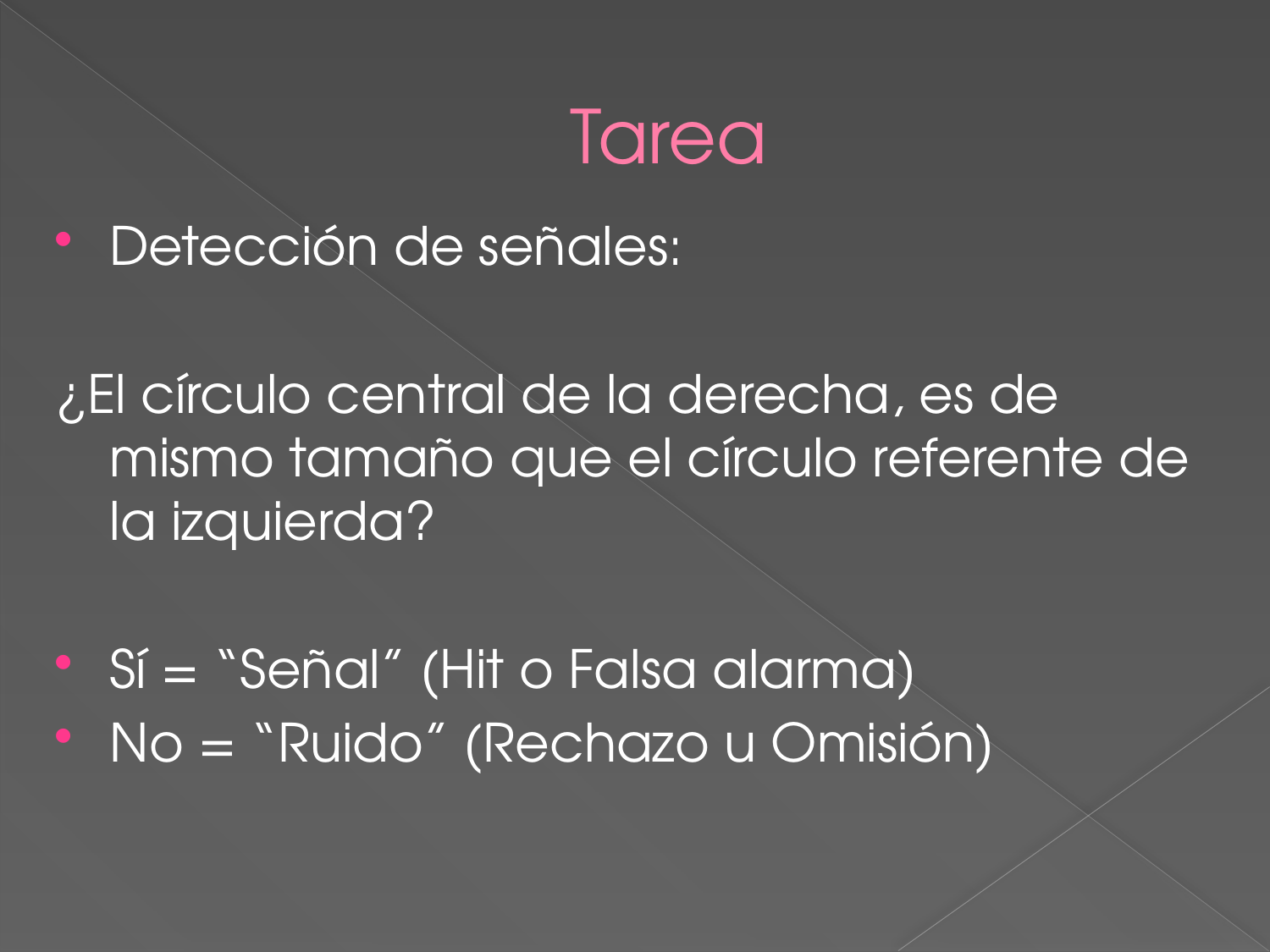

# Tarea
Detección de señales:

¿El círculo central de la derecha, es de mismo tamaño que el círculo referente de la izquierda?

Sí = “Señal” (Hit o Falsa alarma)
No = “Ruido” (Rechazo u Omisión)